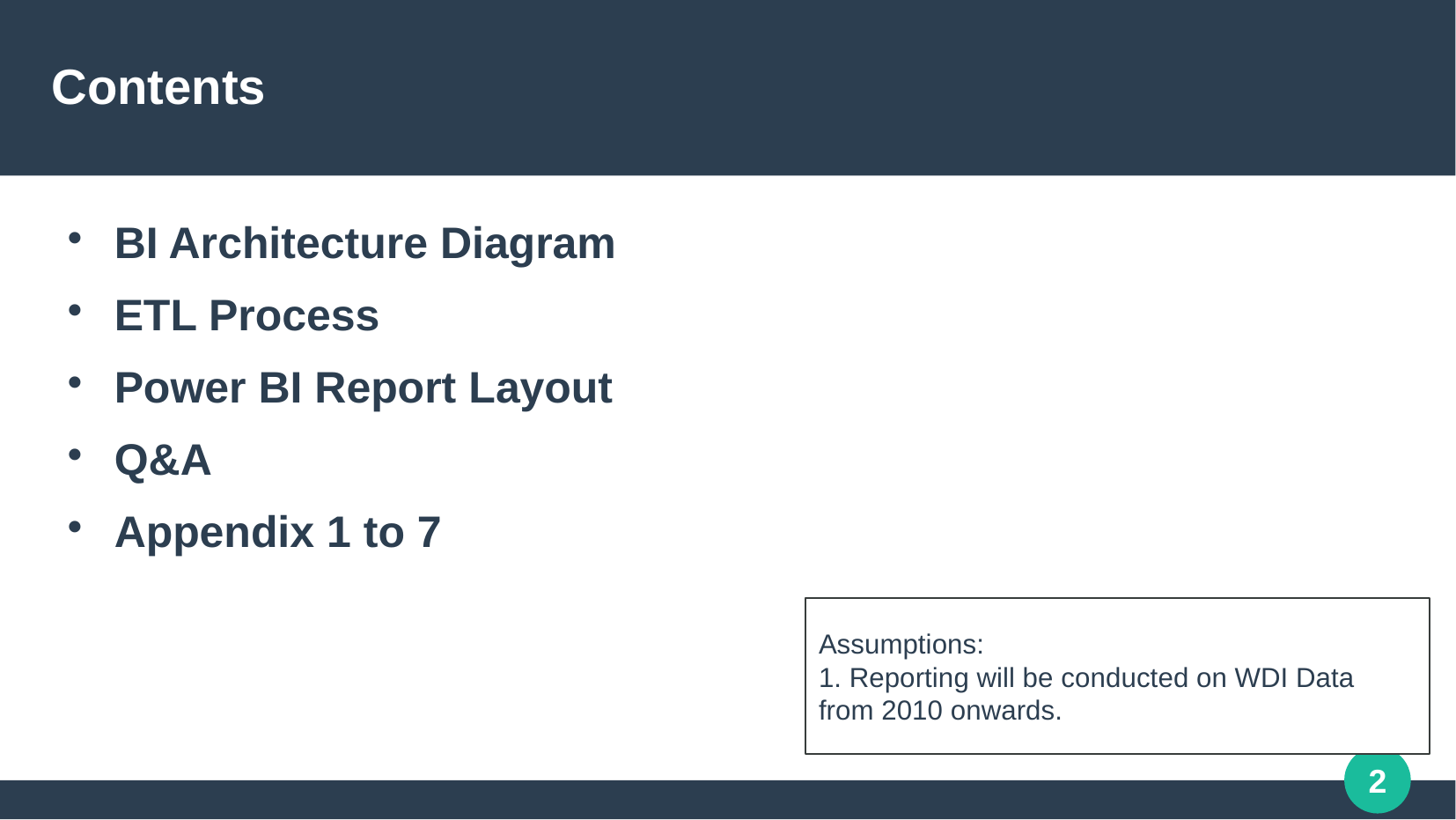

Contents
BI Architecture Diagram
ETL Process
Power BI Report Layout
Q&A
Appendix 1 to 7
Assumptions:
1. Reporting will be conducted on WDI Data
from 2010 onwards.